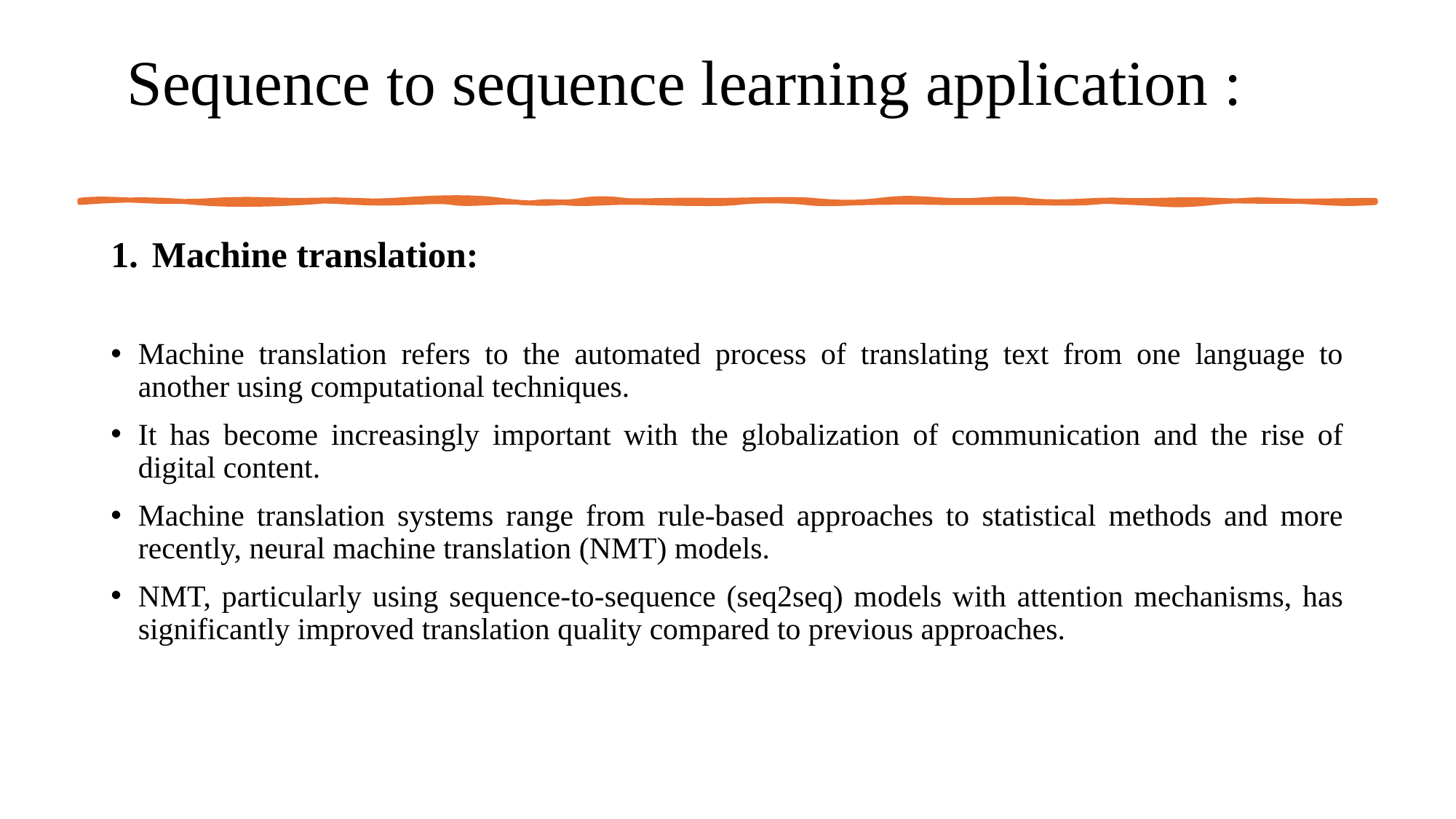

# Sequence to sequence learning application :

Machine translation:

Machine translation refers to the automated process of translating text from one language to another using computational techniques.
It has become increasingly important with the globalization of communication and the rise of digital content.
Machine translation systems range from rule-based approaches to statistical methods and more recently, neural machine translation (NMT) models.
NMT, particularly using sequence-to-sequence (seq2seq) models with attention mechanisms, has significantly improved translation quality compared to previous approaches.